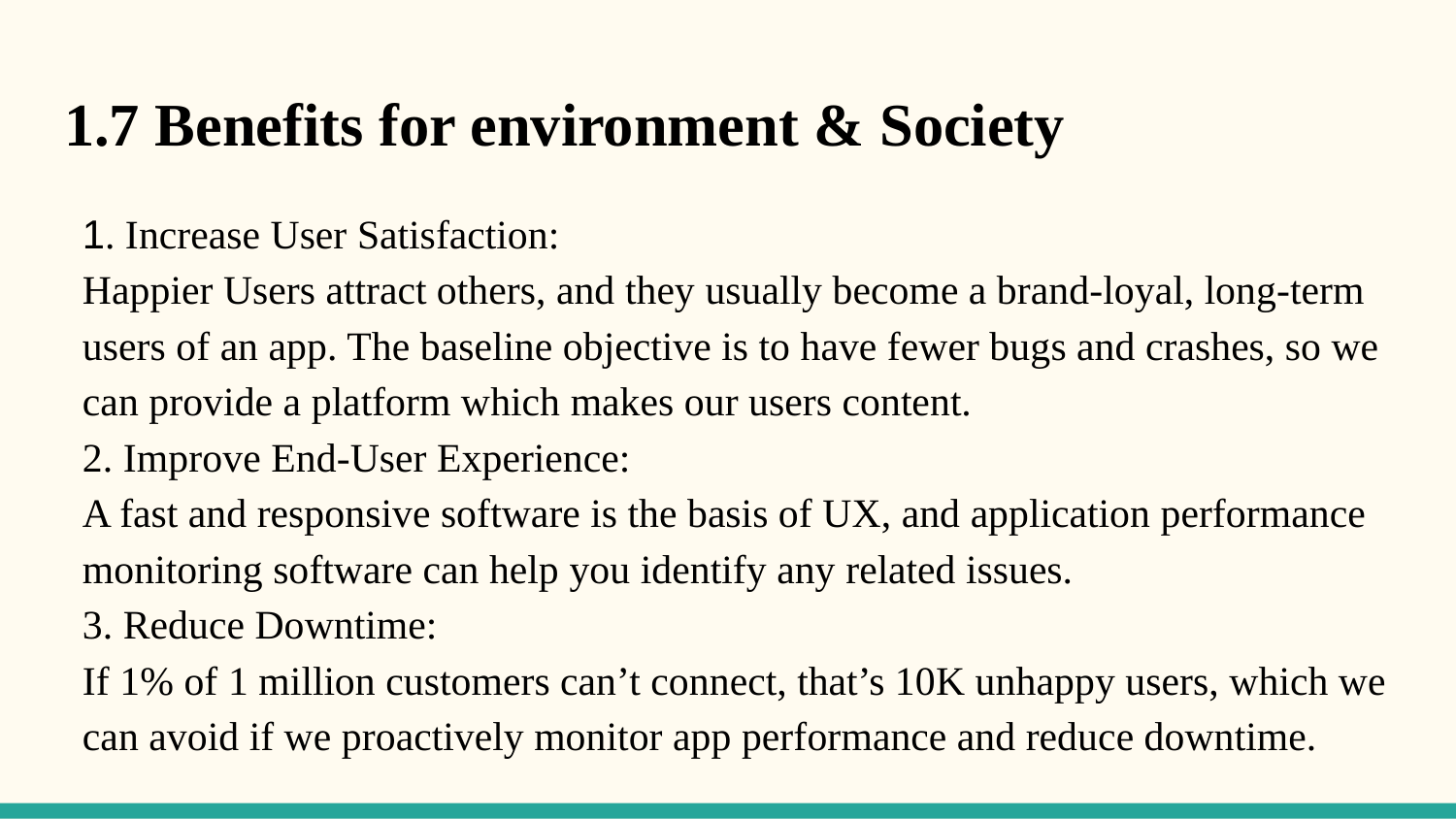

# 1.7 Benefits for environment & Society
1. Increase User Satisfaction:
Happier Users attract others, and they usually become a brand-loyal, long-term users of an app. The baseline objective is to have fewer bugs and crashes, so we can provide a platform which makes our users content.
2. Improve End-User Experience:
A fast and responsive software is the basis of UX, and application performance monitoring software can help you identify any related issues.
3. Reduce Downtime:
If 1% of 1 million customers can’t connect, that’s 10K unhappy users, which we can avoid if we proactively monitor app performance and reduce downtime.